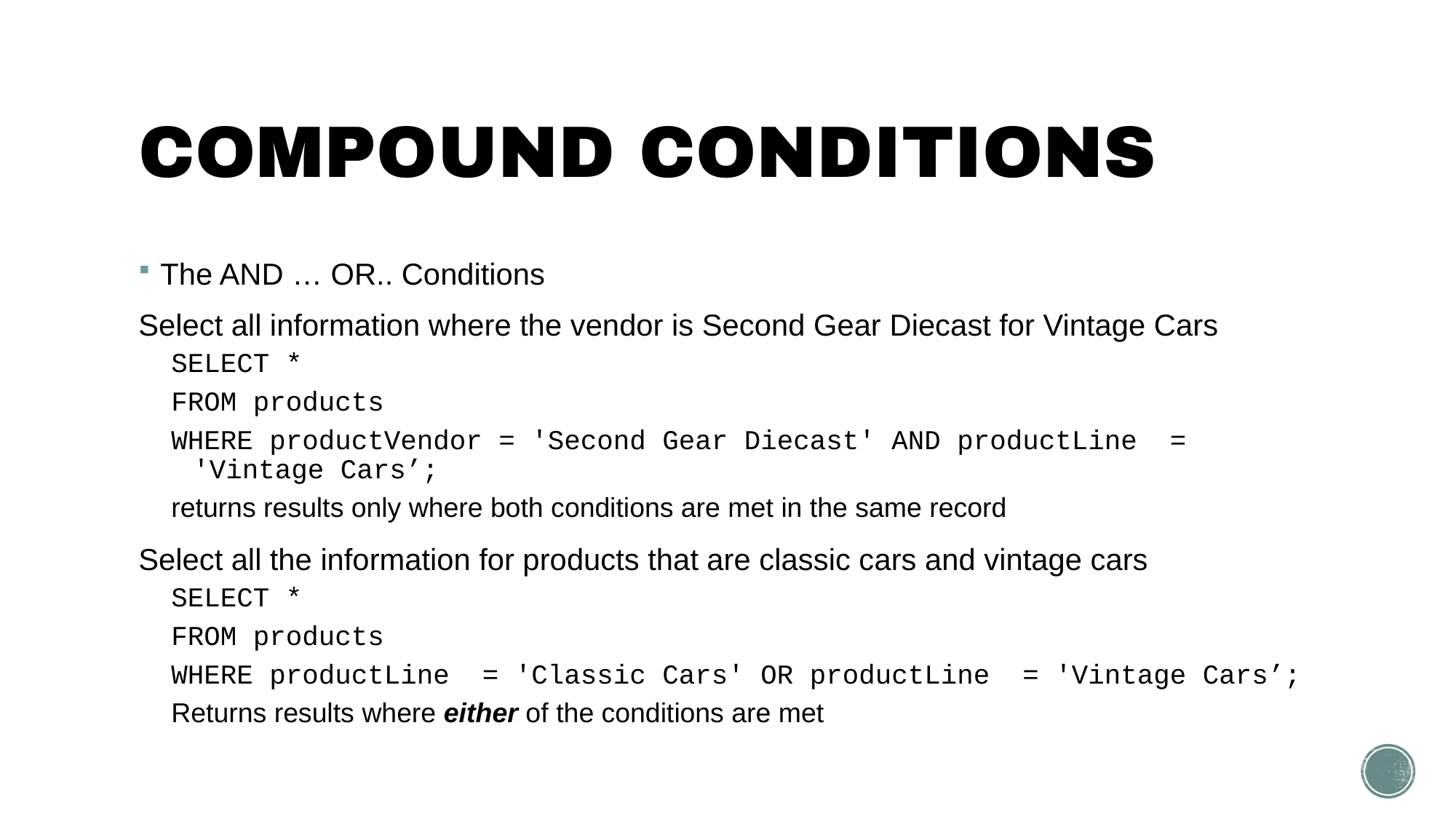

# COMPOUND CONDITIONS
The AND … OR.. Conditions
Select all information where the vendor is Second Gear Diecast for Vintage Cars
SELECT *
FROM products
WHERE productVendor = 'Second Gear Diecast' AND productLine  = 'Vintage Cars’;
returns results only where both conditions are met in the same record
Select all the information for products that are classic cars and vintage cars
SELECT *
FROM products
WHERE productLine  = 'Classic Cars' OR productLine  = 'Vintage Cars’;
Returns results where either of the conditions are met